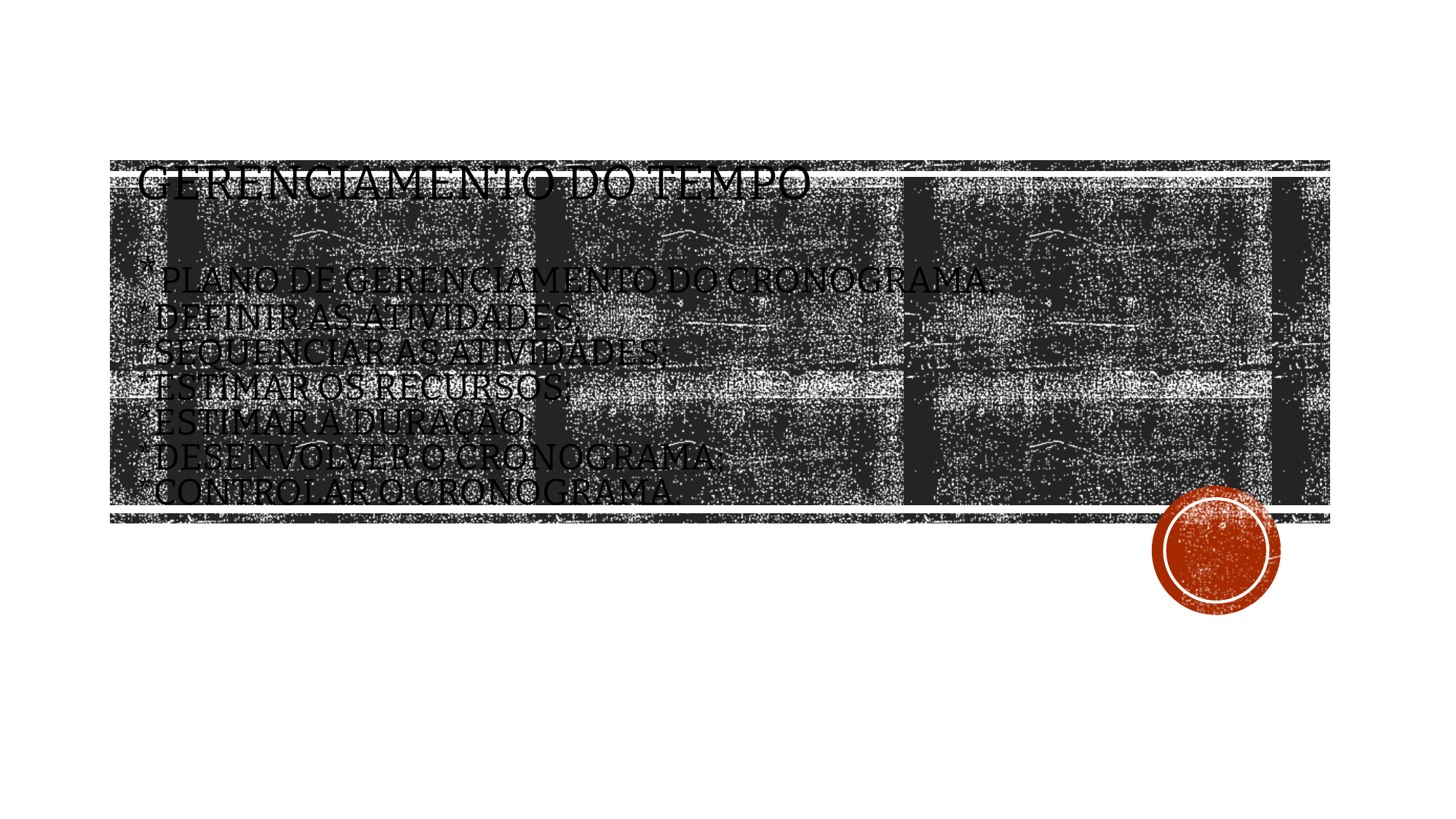

# Gerenciamento do tempo *plano de gerenciamento do cronograma; *definir as atividades; *sequenciar as atividades; *estimar os recursos; *estimar a duração; *desenvolver o cronograma; *controlar o cronograma.